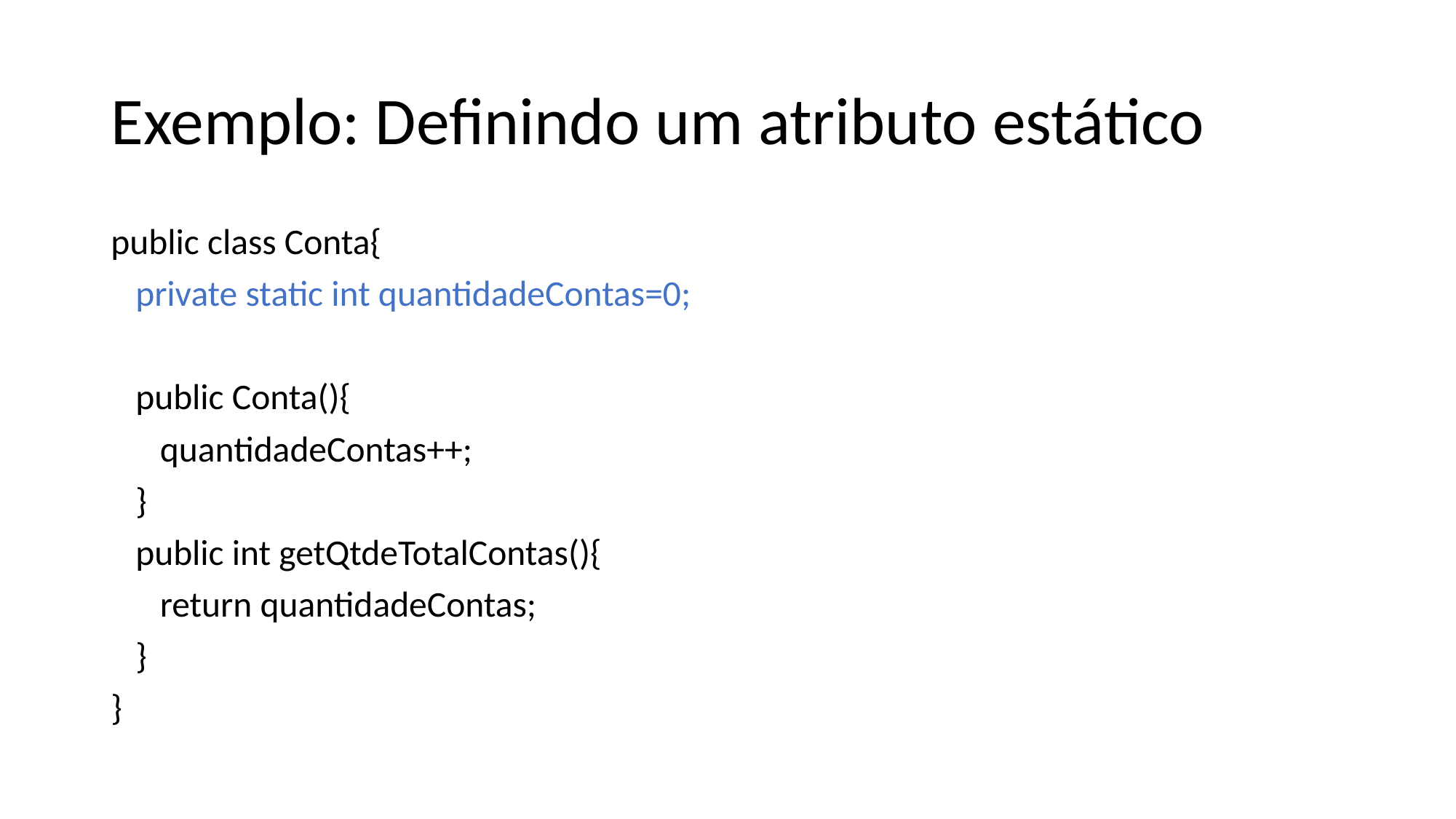

# Exemplo: Definindo um atributo estático
public class Conta{
   private static int quantidadeContas=0;

   public Conta(){
      quantidadeContas++;
   }
   public int getQtdeTotalContas(){
      return quantidadeContas;
   }
}